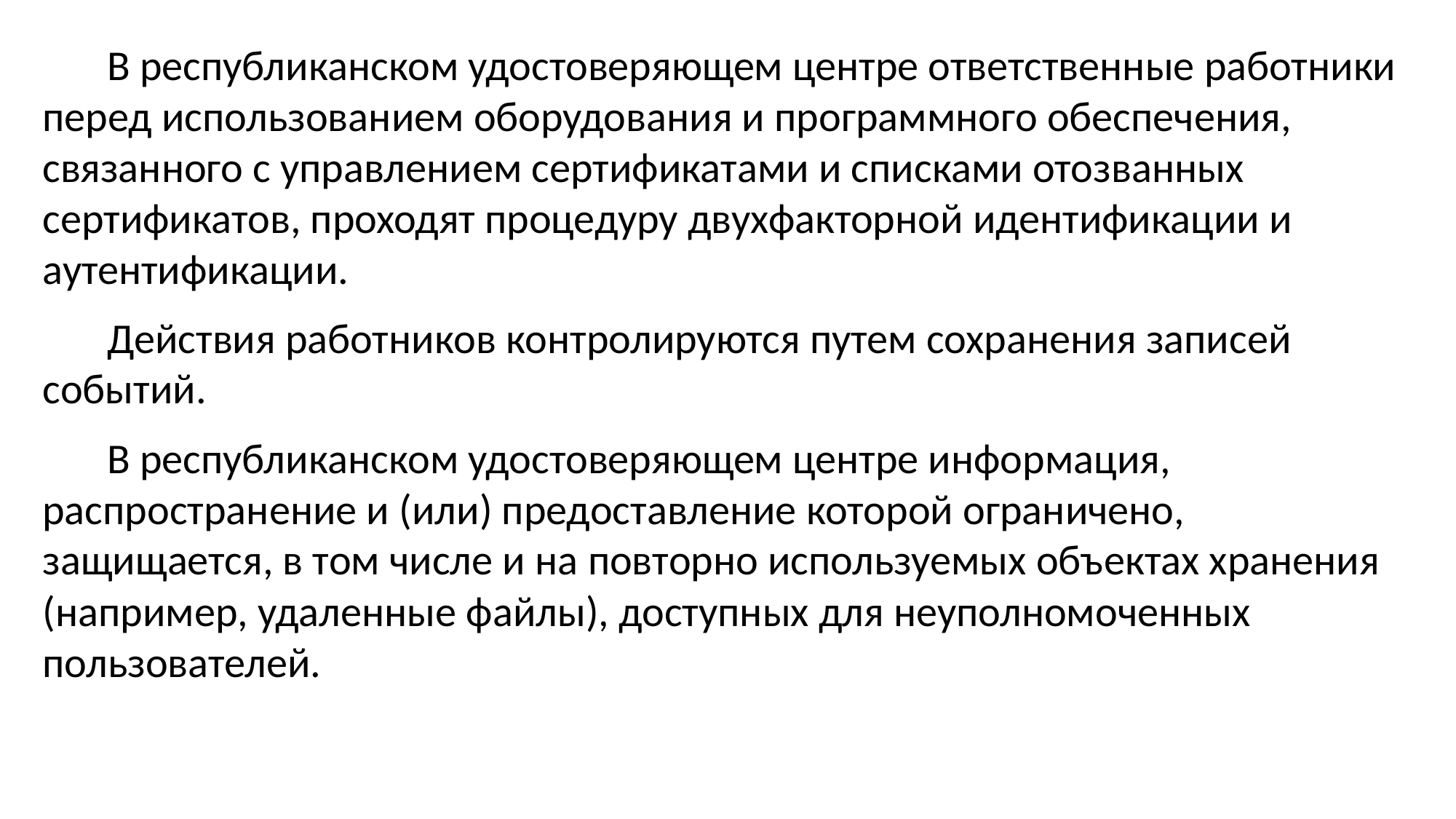

В республиканском удостоверяющем центре ответственные работники перед использованием оборудования и программного обеспечения, связанного с управлением сертификатами и списками отозванных сертификатов, проходят процедуру двухфакторной идентификации и аутентификации.
Действия работников контролируются путем сохранения записей событий.
В республиканском удостоверяющем центре информация, распространение и (или) предоставление которой ограничено, защищается, в том числе и на повторно используемых объектах хранения (например, удаленные файлы), доступных для неуполномоченных пользователей.